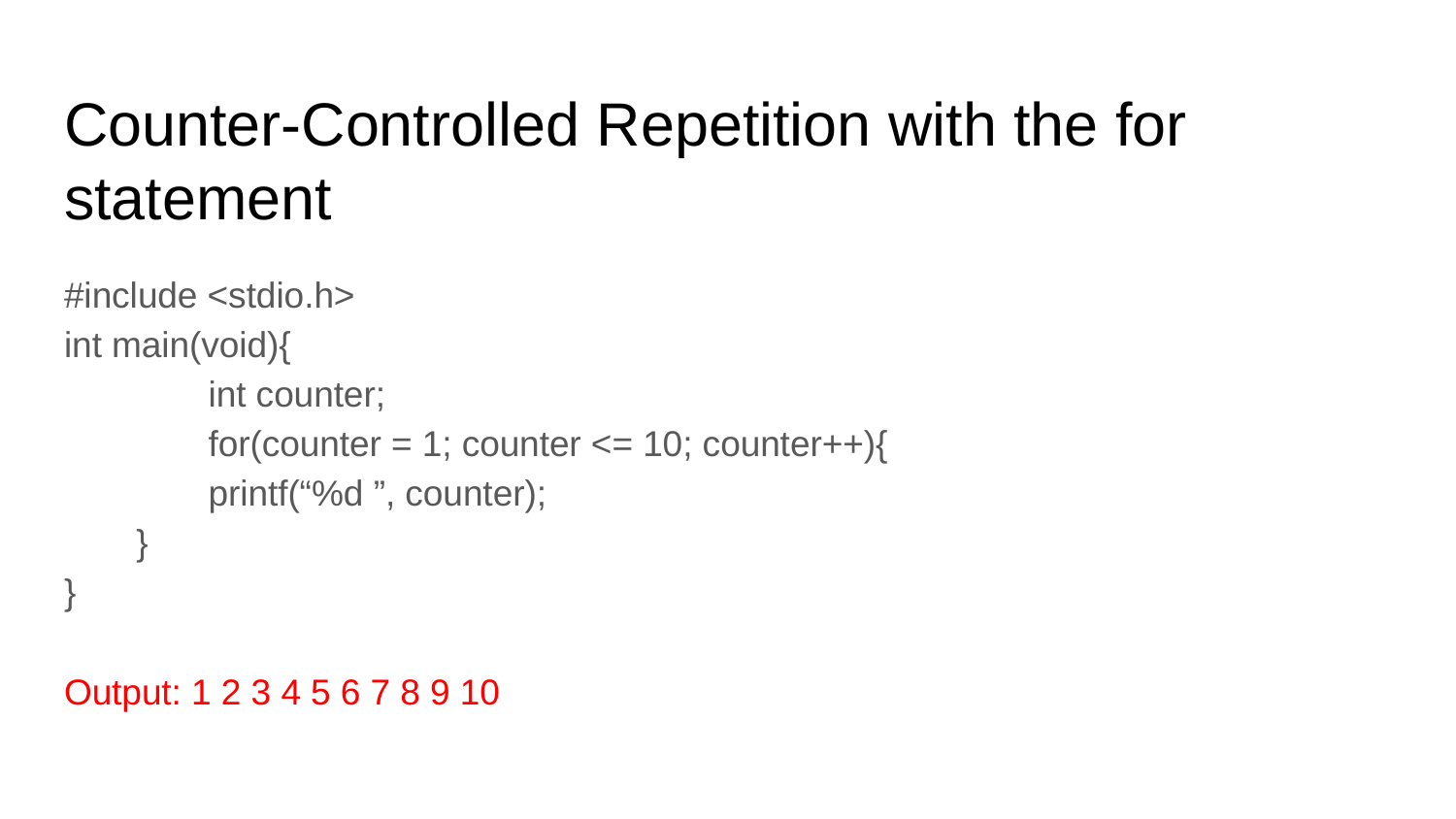

# Counter-Controlled Repetition with the for statement
#include <stdio.h>
int main(void){
	int counter;
	for(counter = 1; counter <= 10; counter++){
		printf(“%d ”, counter);
}
}

Output: 1 2 3 4 5 6 7 8 9 10